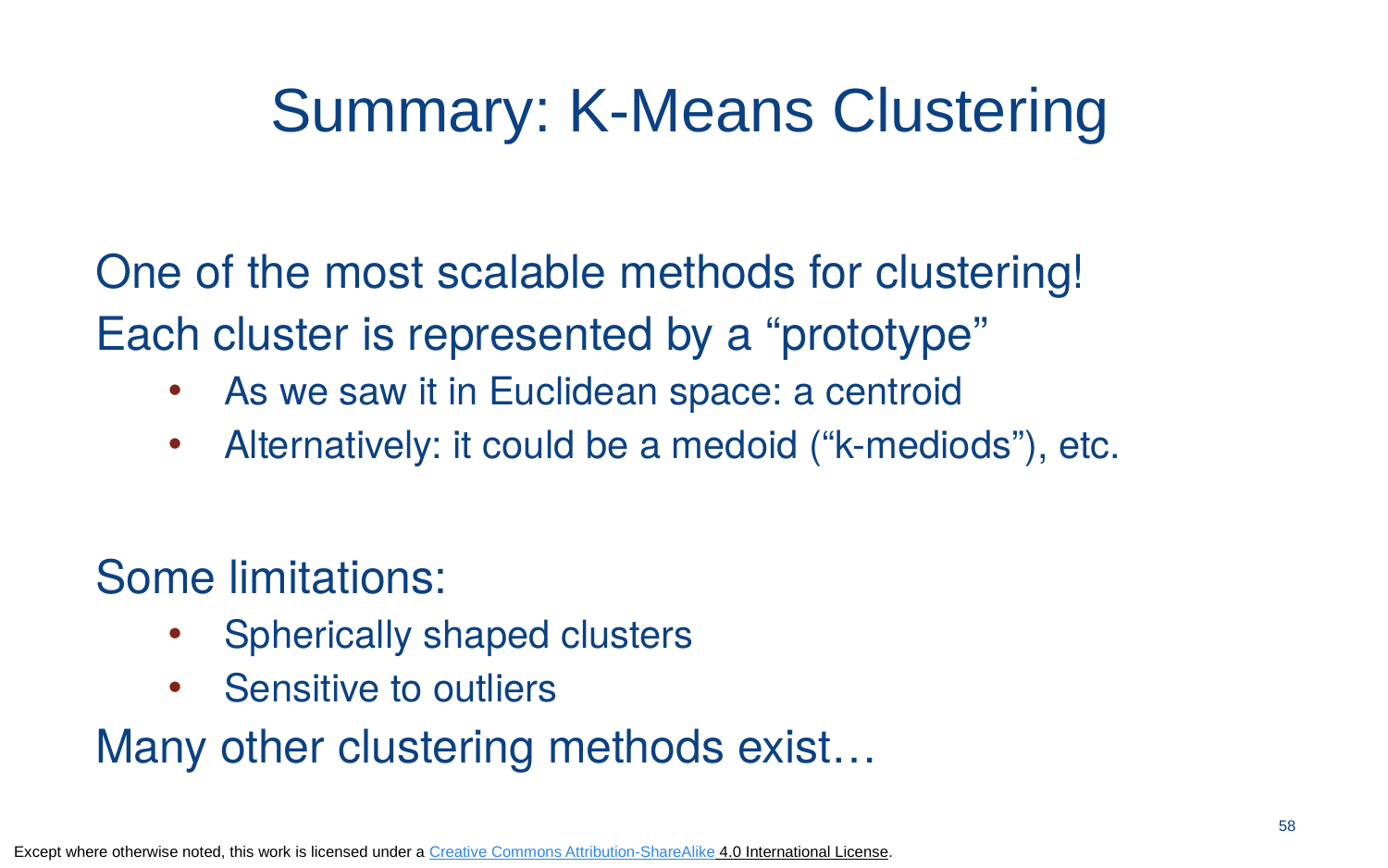

# Summary: K-Means Clustering
One of the most scalable methods for clustering!
Each cluster is represented by a “prototype”
As we saw it in Euclidean space: a centroid
Alternatively: it could be a medoid (“k-mediods”), etc.

Some limitations:
Spherically shaped clusters
Sensitive to outliers
Many other clustering methods exist…
58